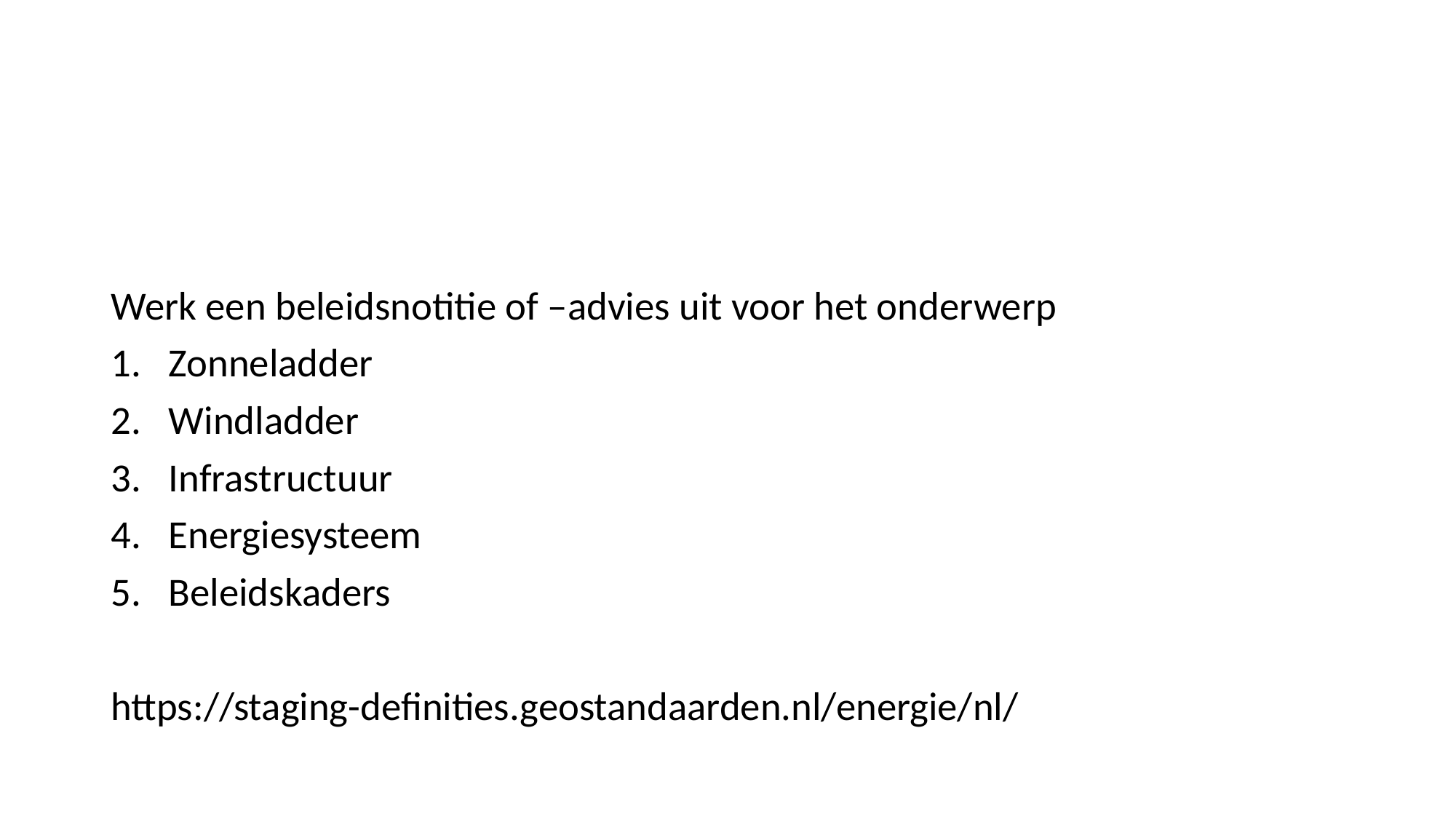

#

Werk een beleidsnotitie of –advies uit voor het onderwerp
Zonneladder
Windladder
Infrastructuur
Energiesysteem
Beleidskaders

https://staging-definities.geostandaarden.nl/energie/nl/